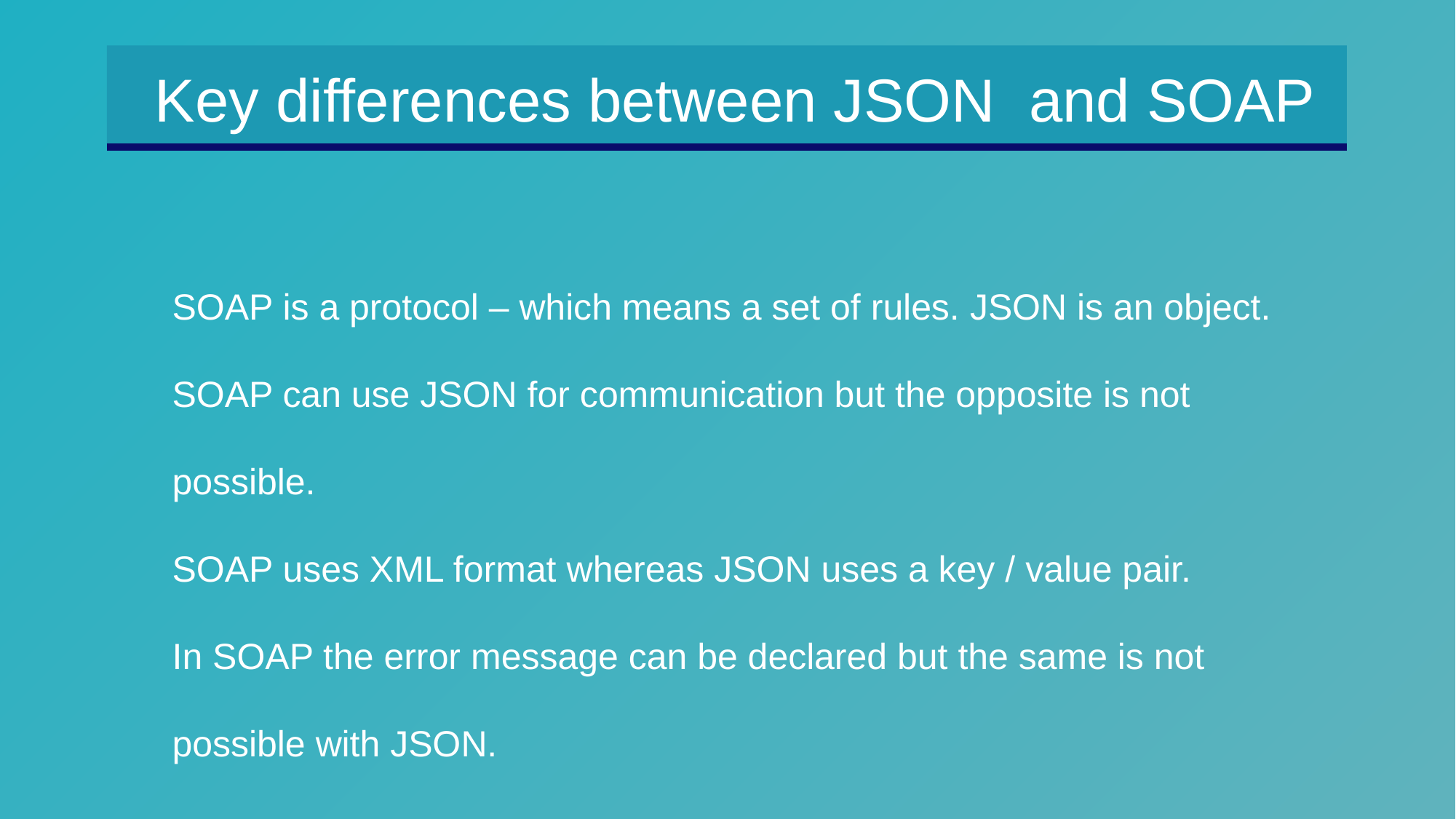

Key differences between JSON  and SOAP
SOAP is a protocol – which means a set of rules. JSON is an object.
SOAP can use JSON for communication but the opposite is not possible.
SOAP uses XML format whereas JSON uses a key / value pair.
In SOAP the error message can be declared but the same is not possible with JSON.